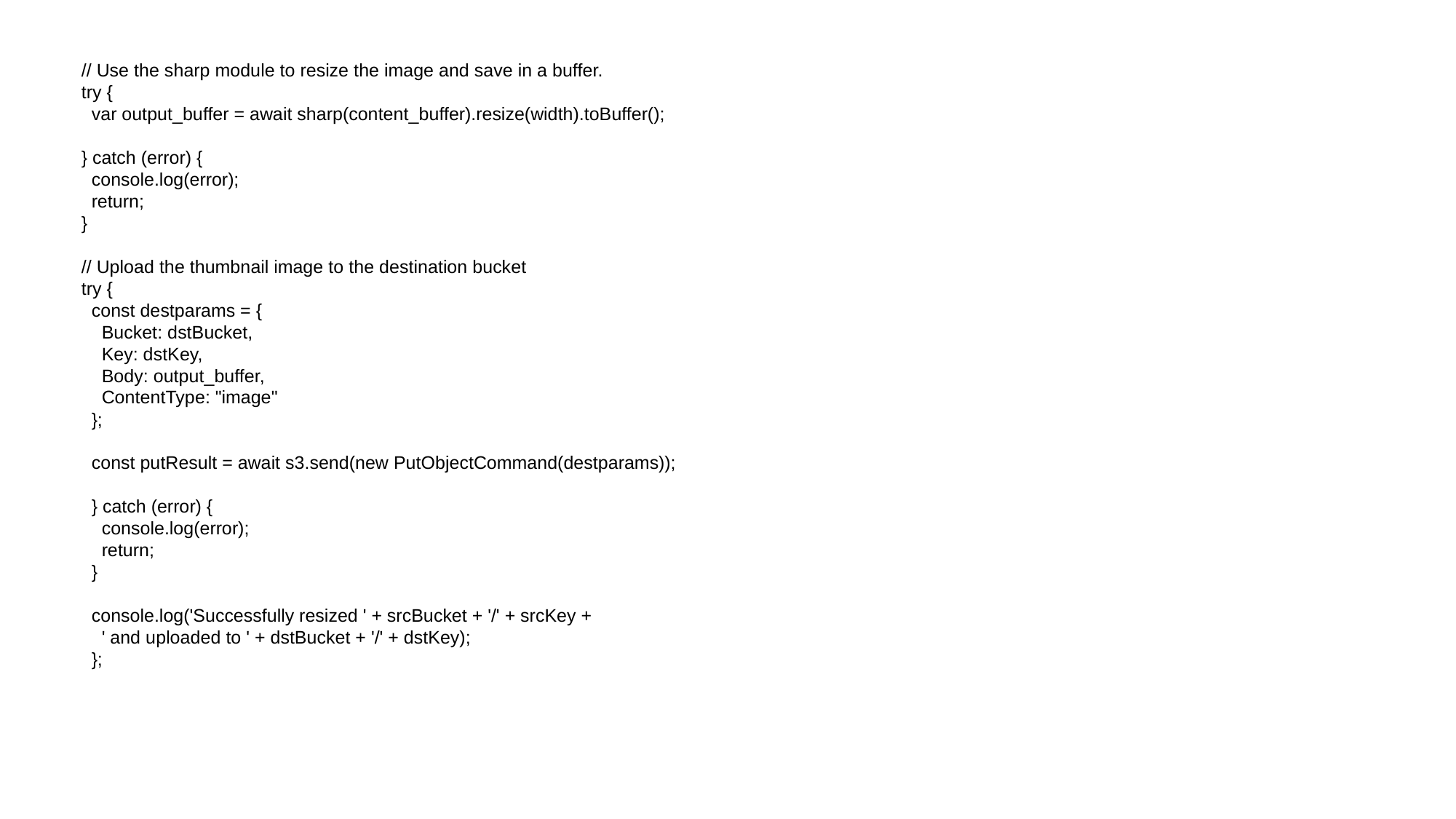

// Use the sharp module to resize the image and save in a buffer.
try {
  var output_buffer = await sharp(content_buffer).resize(width).toBuffer();

} catch (error) {
  console.log(error);
  return;
}

// Upload the thumbnail image to the destination bucket
try {
  const destparams = {
    Bucket: dstBucket,
    Key: dstKey,
    Body: output_buffer,
    ContentType: "image"
  };

  const putResult = await s3.send(new PutObjectCommand(destparams));

  } catch (error) {
    console.log(error);
    return;
  }

  console.log('Successfully resized ' + srcBucket + '/' + srcKey +
    ' and uploaded to ' + dstBucket + '/' + dstKey);
  };